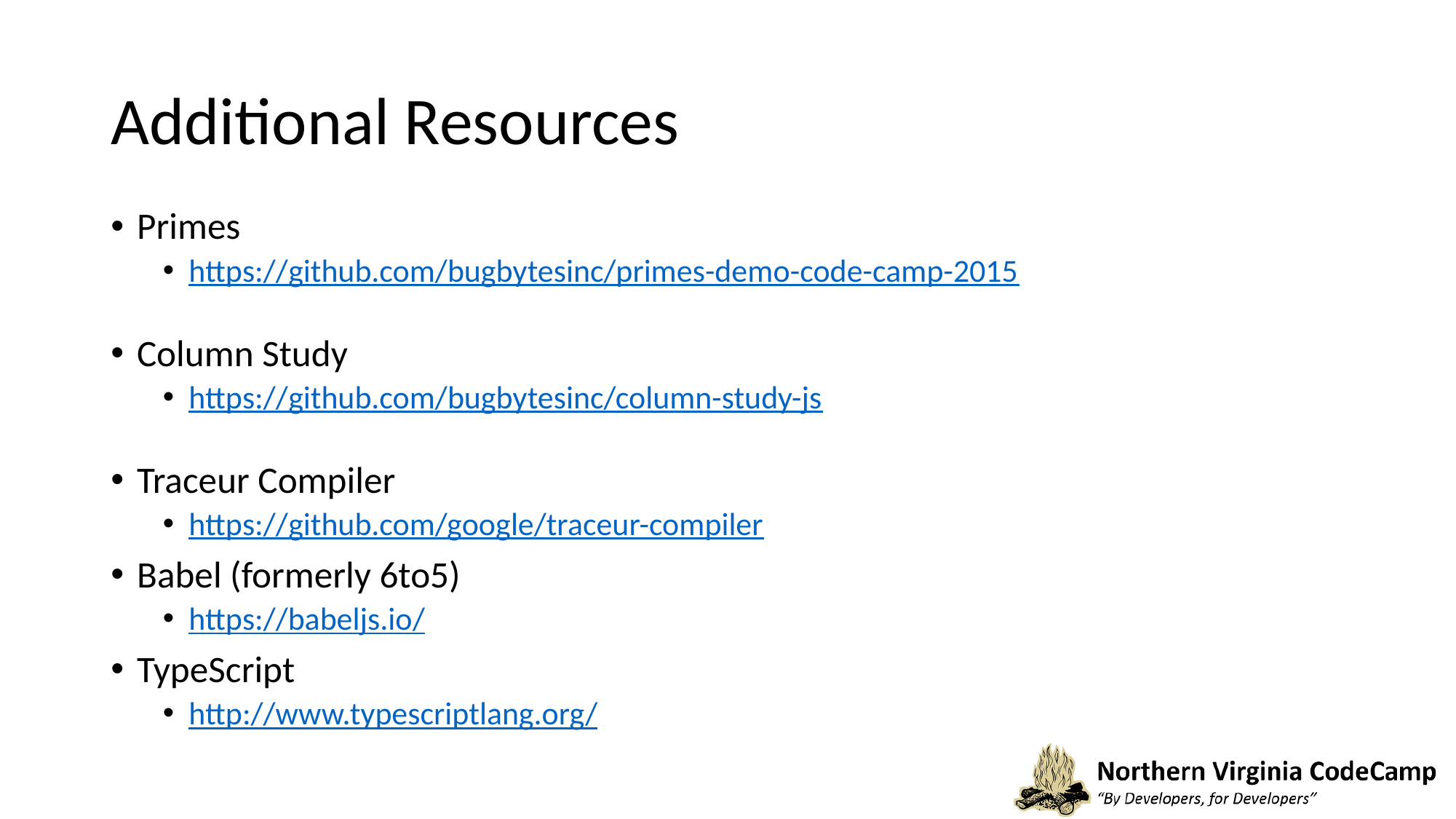

# Additional Resources
Primes
https://github.com/bugbytesinc/primes-demo-code-camp-2015
Column Study
https://github.com/bugbytesinc/column-study-js
Traceur Compiler
https://github.com/google/traceur-compiler
Babel (formerly 6to5)
https://babeljs.io/
TypeScript
http://www.typescriptlang.org/